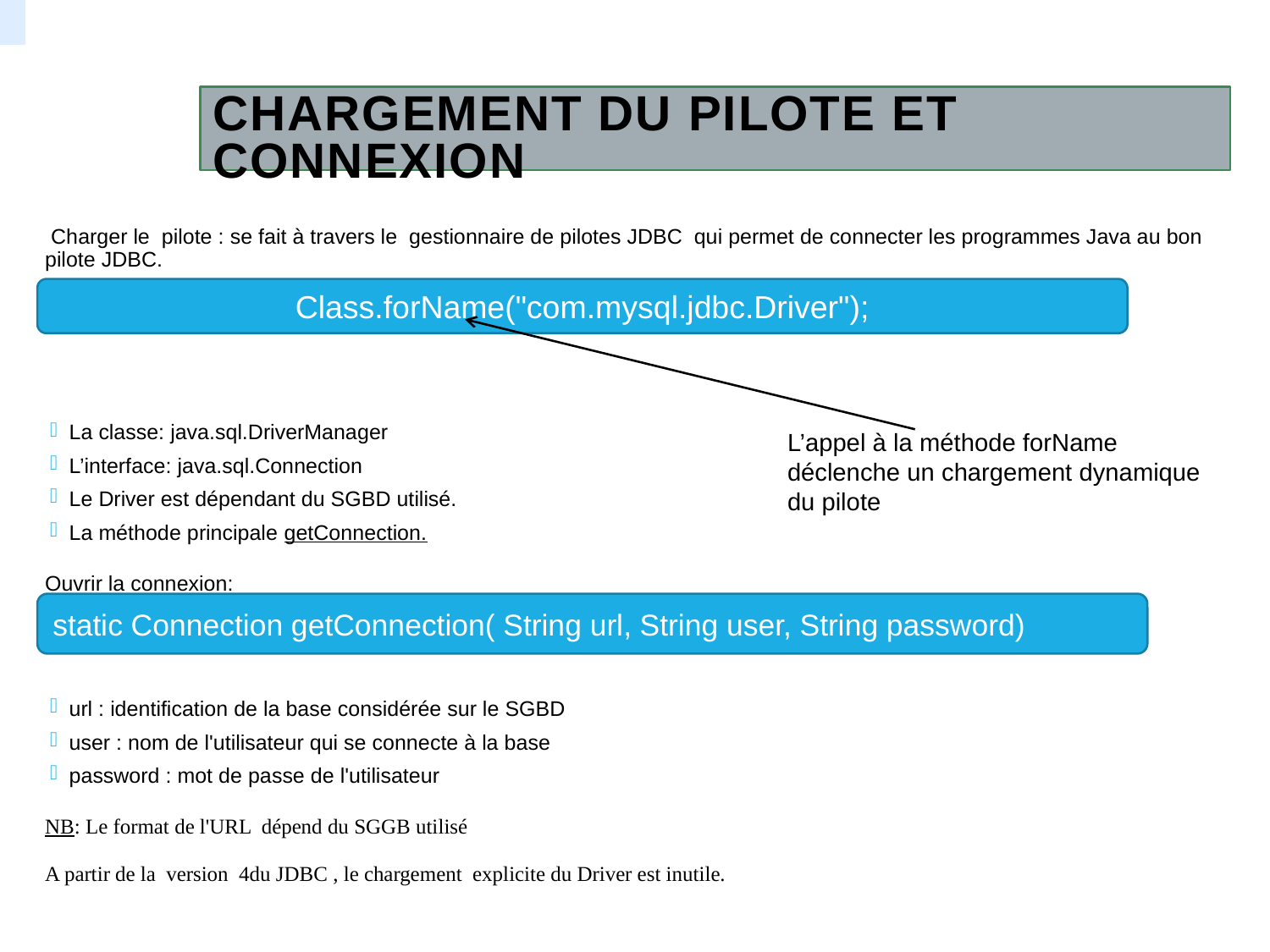

# Chargement du pilote et connexion

 Charger le  pilote : se fait à travers le  gestionnaire de pilotes JDBC  qui permet de connecter les programmes Java au bon pilote JDBC.

La classe: java.sql.DriverManager
L’interface: java.sql.Connection
Le Driver est dépendant du SGBD utilisé.
La méthode principale getConnection.
Ouvrir la connexion:

url : identification de la base considérée sur le SGBD
user : nom de l'utilisateur qui se connecte à la base
password : mot de passe de l'utilisateur
NB: Le format de l'URL  dépend du SGGB utilisé
A partir de la  version  4du JDBC , le chargement  explicite du Driver est inutile.

Class.forName("com.mysql.jdbc.Driver");
L’appel à la méthode forName déclenche un chargement dynamique du pilote
static Connection getConnection( String url, String user, String password)
9